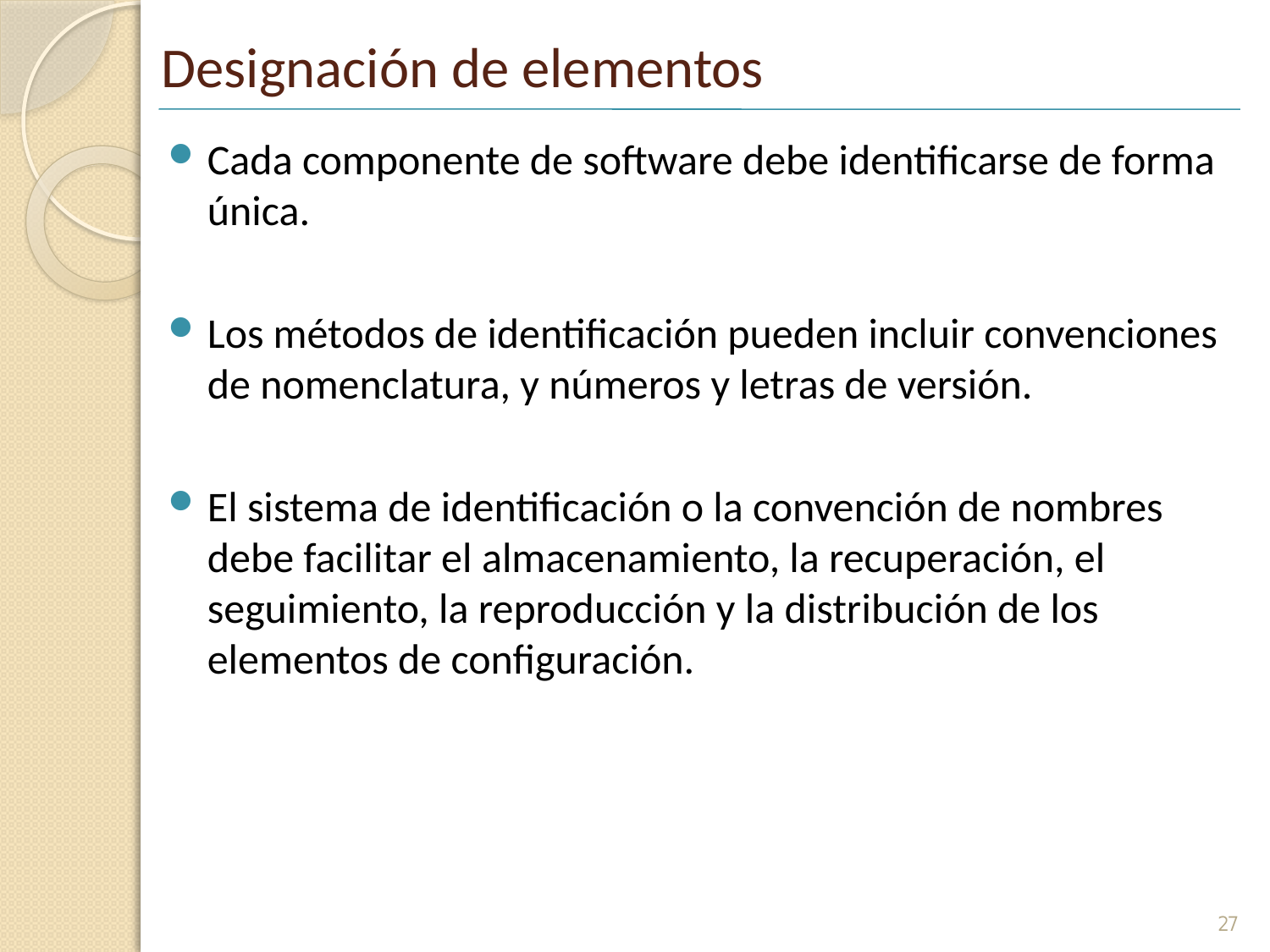

# Designación de elementos
Cada componente de software debe identificarse de forma única.

Los métodos de identificación pueden incluir convenciones de nomenclatura, y números y letras de versión.

El sistema de identificación o la convención de nombres debe facilitar el almacenamiento, la recuperación, el seguimiento, la reproducción y la distribución de los elementos de configuración.
27